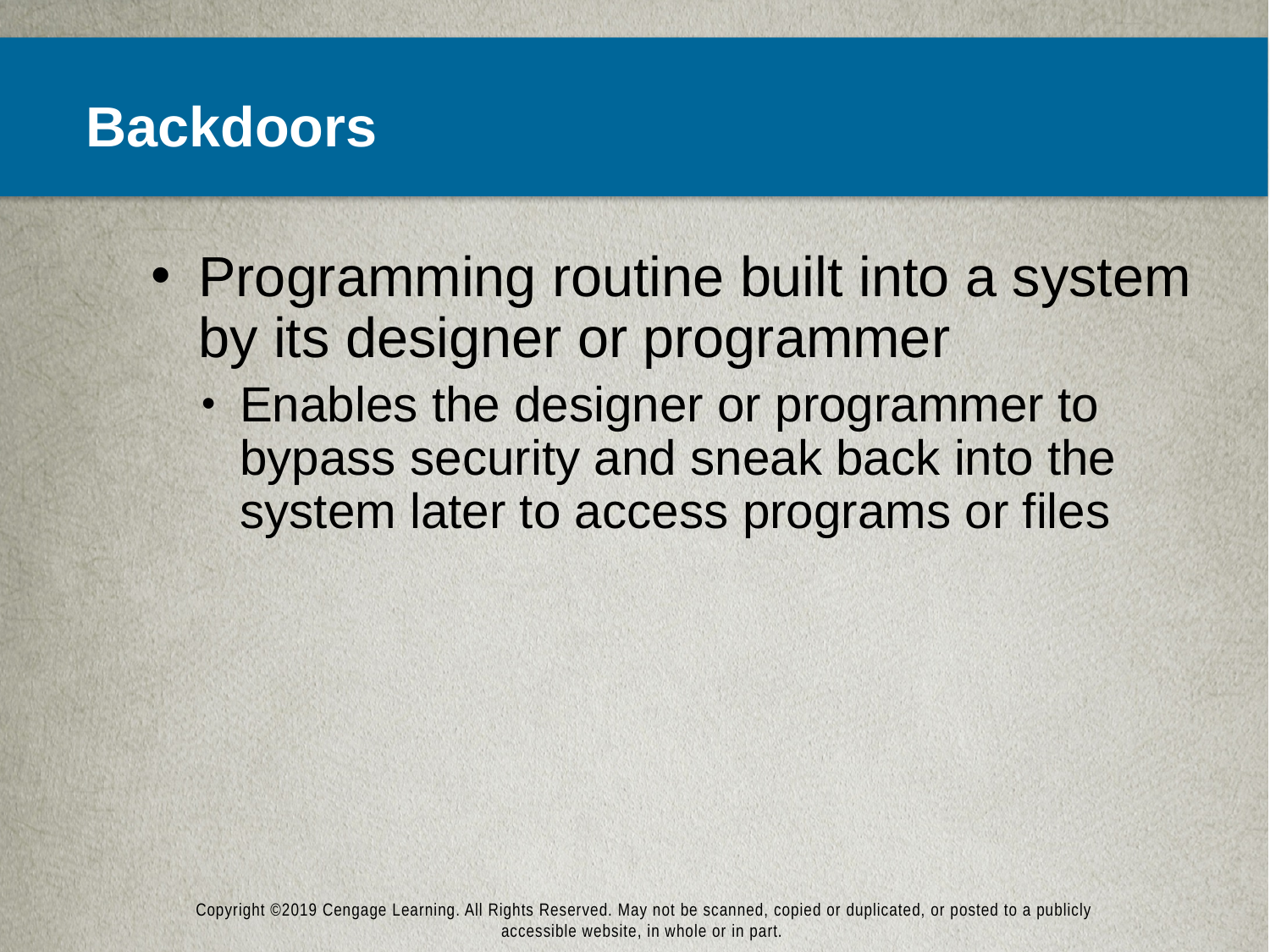

# Backdoors
Programming routine built into a system by its designer or programmer
Enables the designer or programmer to bypass security and sneak back into the system later to access programs or files